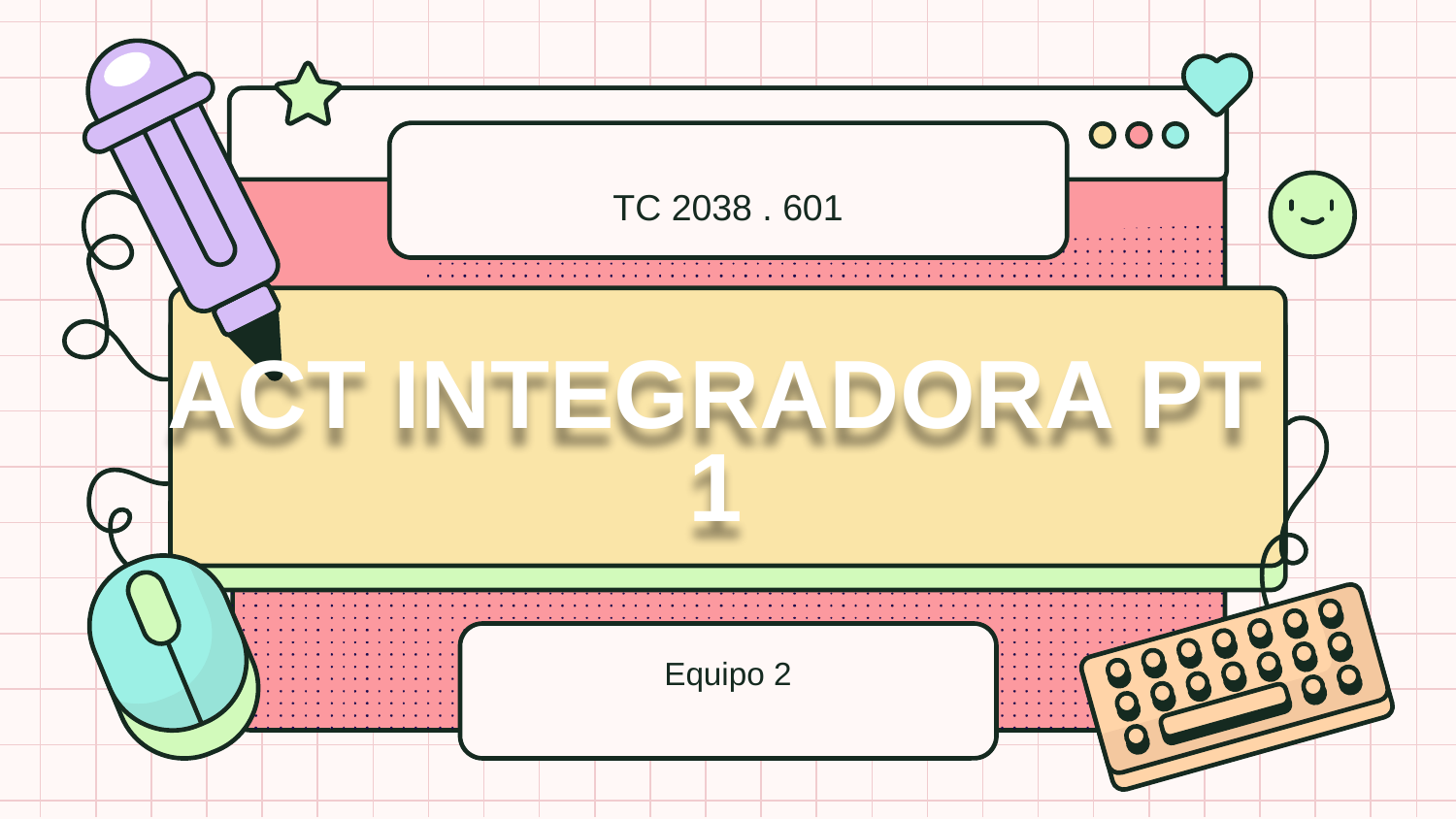

# TC 2038 . 601

ACT INTEGRADORA PT 1

Equipo 2